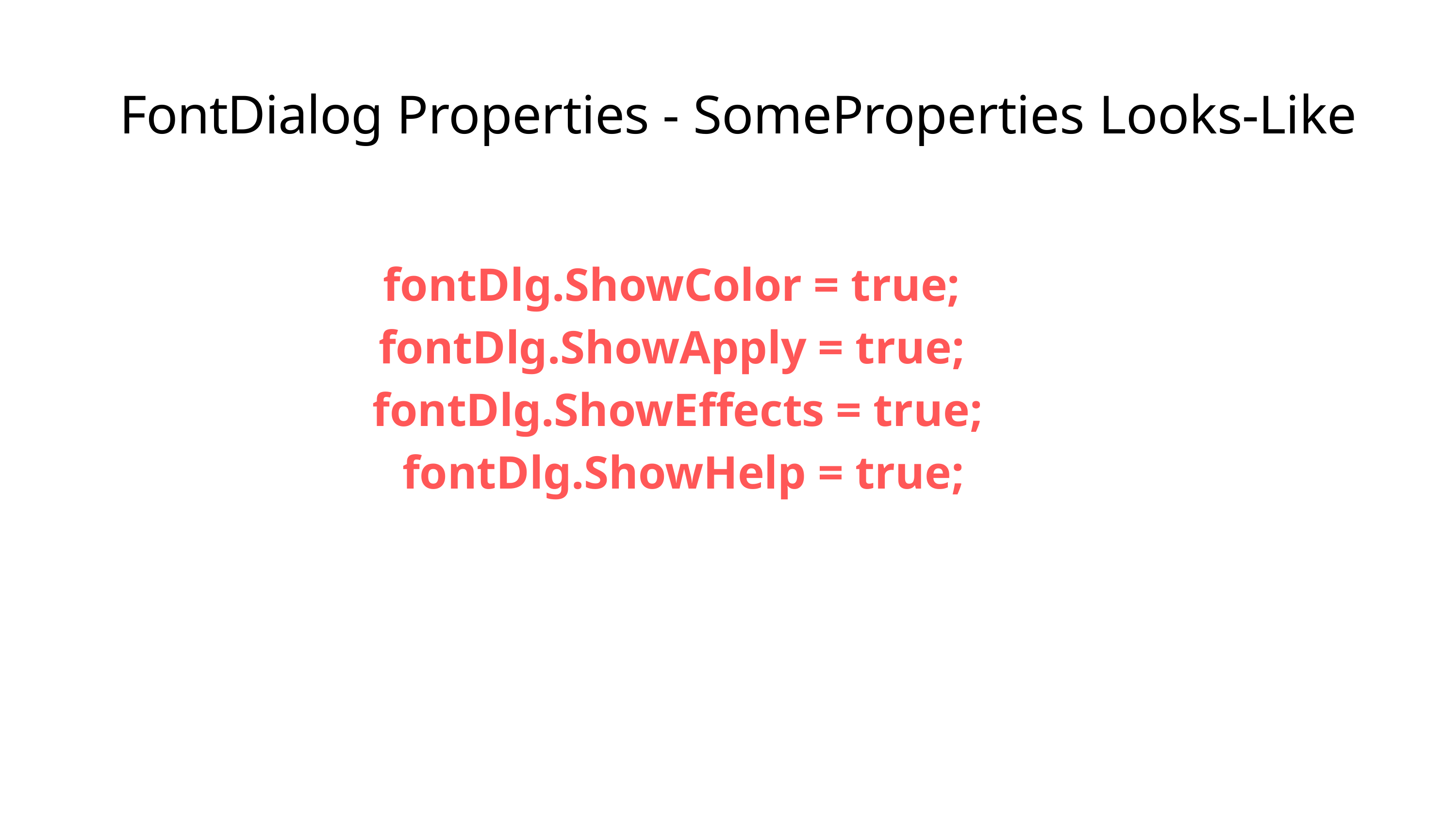

# FontDialog Properties - SomeProperties Looks-Like
fontDlg.ShowColor = true;  fontDlg.ShowApply = true;  fontDlg.ShowEffects = true;  fontDlg.ShowHelp = true;